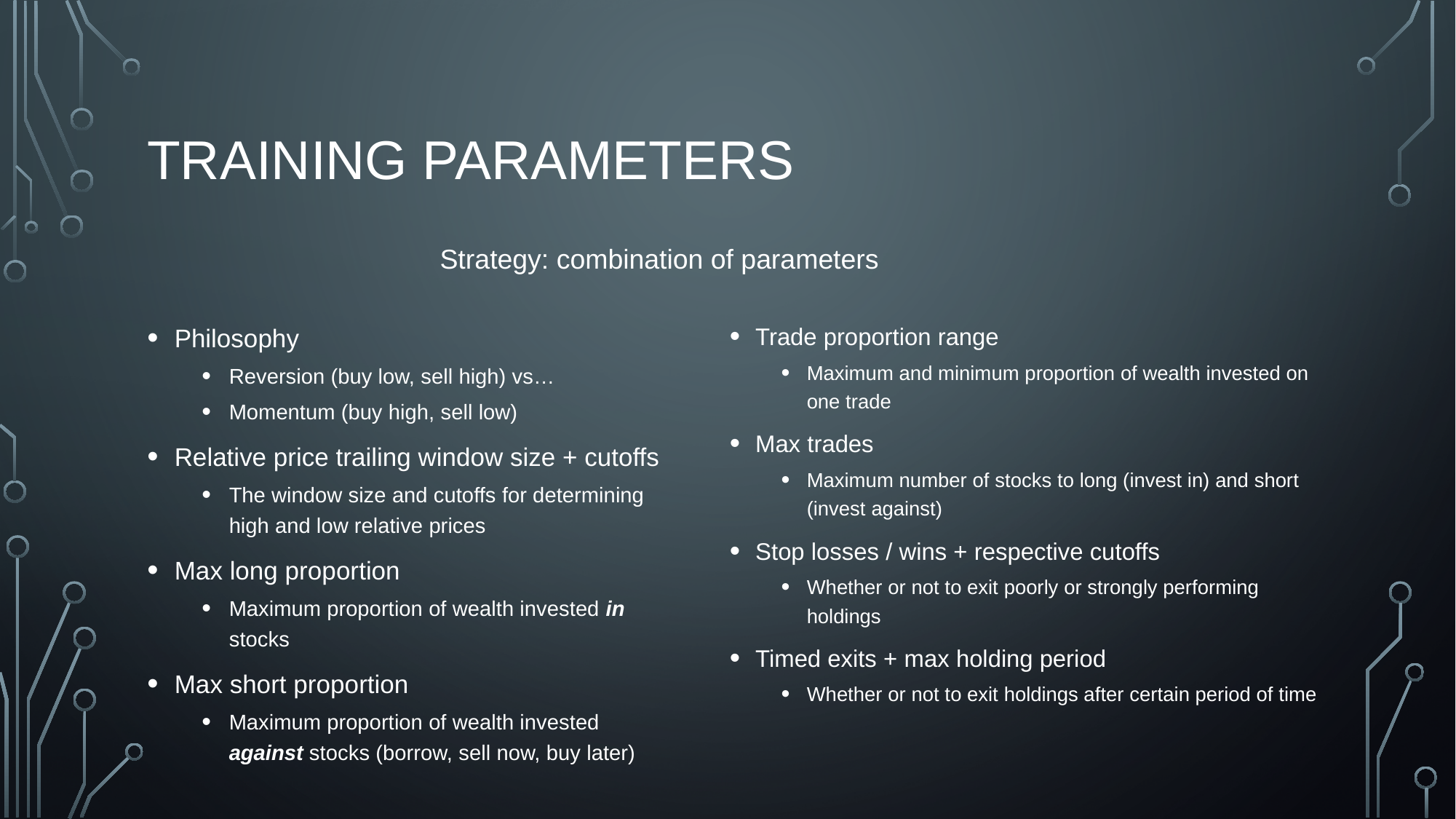

# Training Parameters
Strategy: combination of parameters
Philosophy
Reversion (buy low, sell high) vs…
Momentum (buy high, sell low)
Relative price trailing window size + cutoffs
The window size and cutoffs for determining high and low relative prices
Max long proportion
Maximum proportion of wealth invested in stocks
Max short proportion
Maximum proportion of wealth invested against stocks (borrow, sell now, buy later)
Trade proportion range
Maximum and minimum proportion of wealth invested on one trade
Max trades
Maximum number of stocks to long (invest in) and short (invest against)
Stop losses / wins + respective cutoffs
Whether or not to exit poorly or strongly performing holdings
Timed exits + max holding period
Whether or not to exit holdings after certain period of time